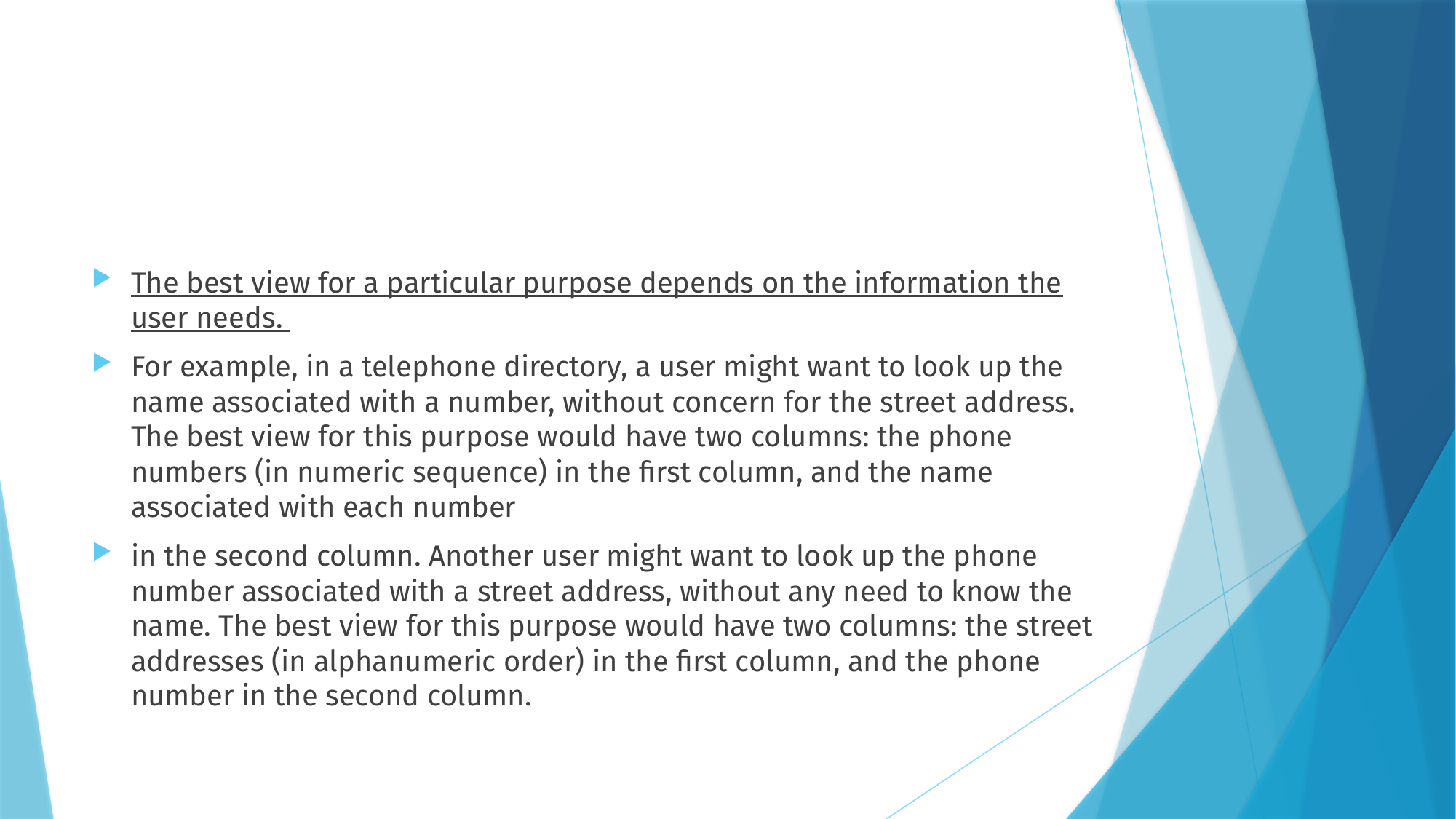

The best view for a particular purpose depends on the information the user needs.
For example, in a telephone directory, a user might want to look up the name associated with a number, without concern for the street address. The best view for this purpose would have two columns: the phone numbers (in numeric sequence) in the first column, and the name associated with each number
in the second column. Another user might want to look up the phone number associated with a street address, without any need to know the name. The best view for this purpose would have two columns: the street addresses (in alphanumeric order) in the first column, and the phone number in the second column.